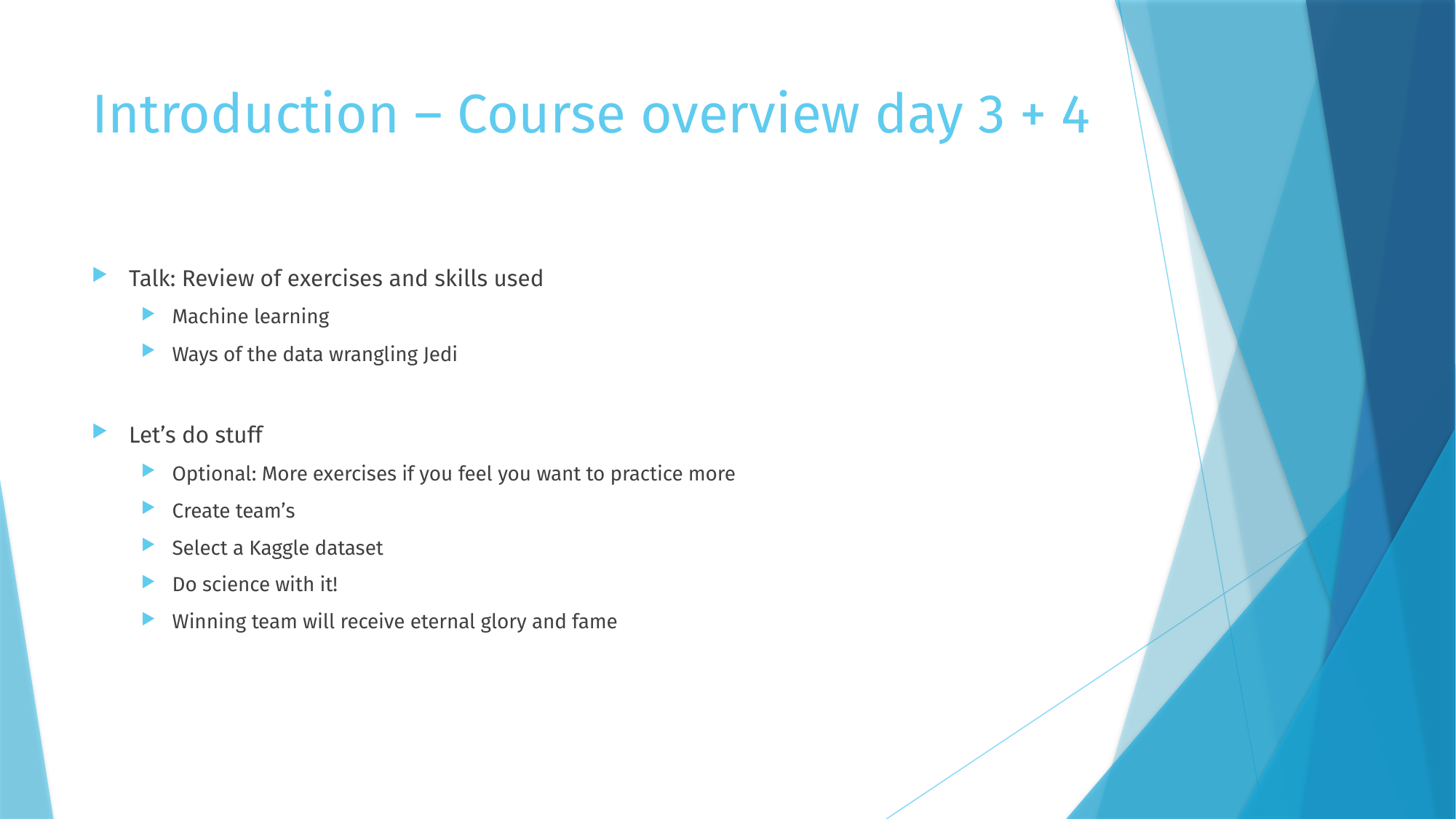

# Introduction – Course overview day 3 + 4
Talk: Review of exercises and skills used
Machine learning
Ways of the data wrangling Jedi

Let’s do stuff
Optional: More exercises if you feel you want to practice more
Create team’s
Select a Kaggle dataset
Do science with it!
Winning team will receive eternal glory and fame